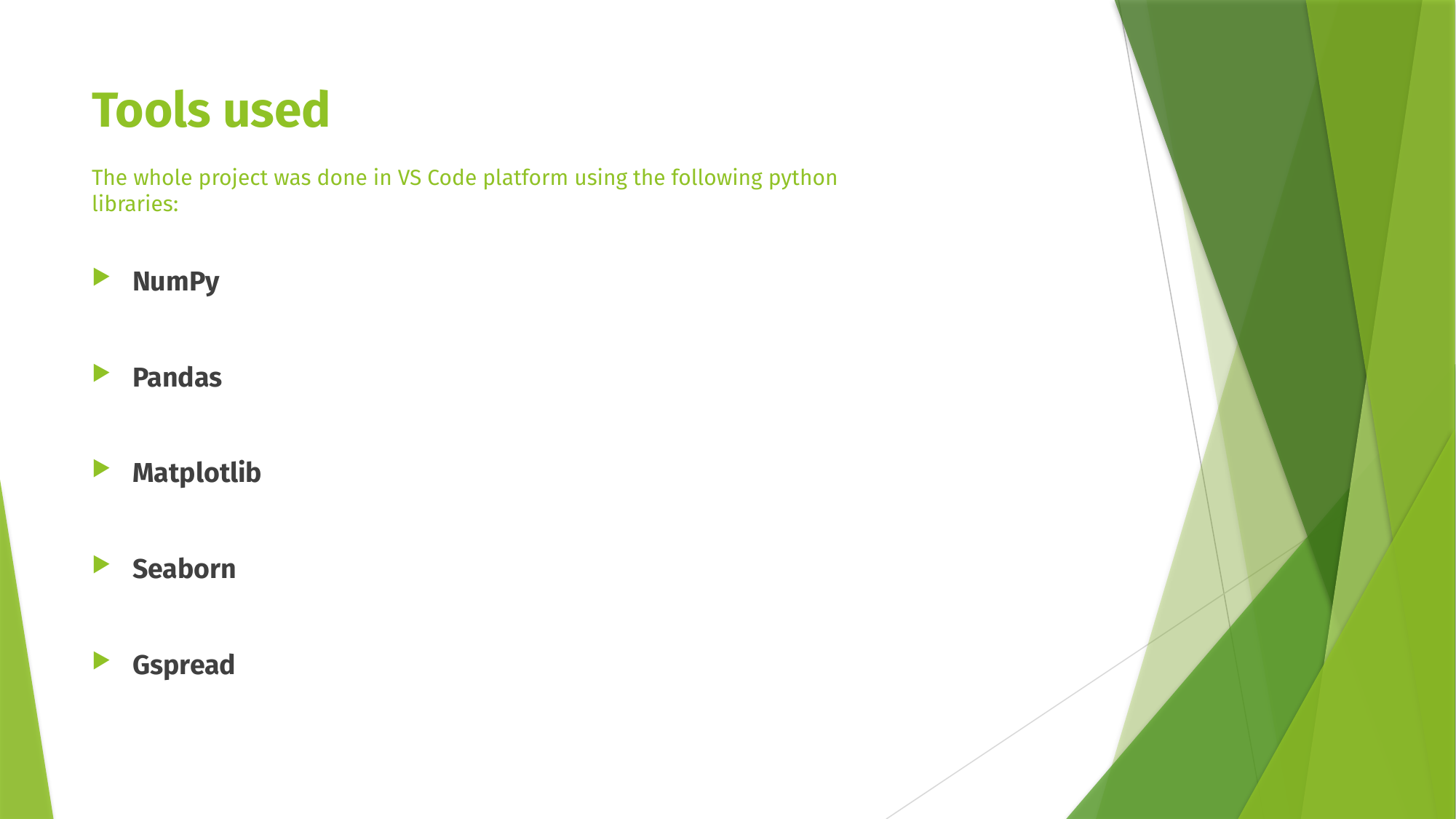

# Tools used The whole project was done in VS Code platform using the following python libraries:
NumPy

Pandas

Matplotlib

Seaborn

Gspread